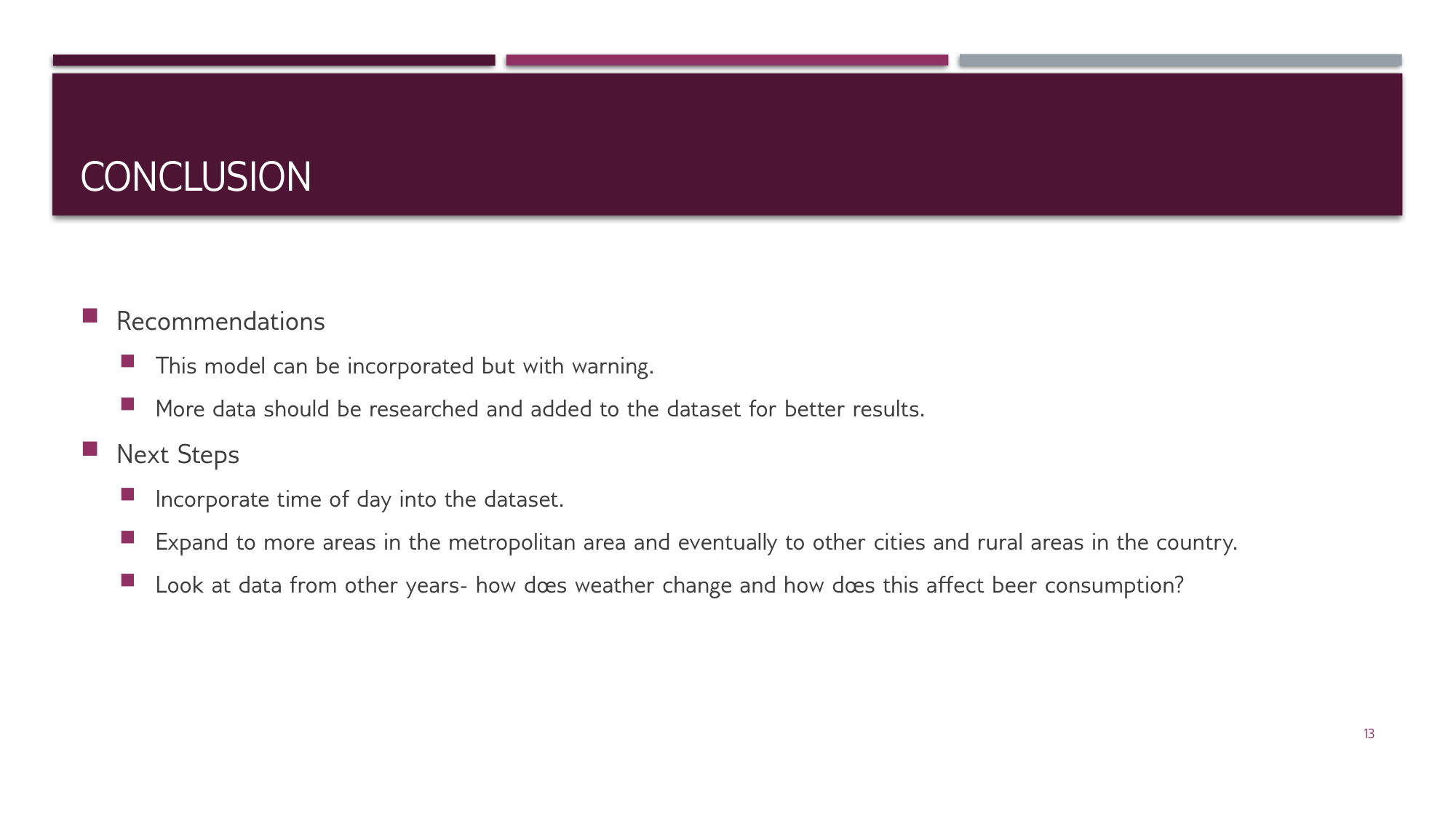

# conclusion
Recommendations
This model can be incorporated but with warning.
More data should be researched and added to the dataset for better results.
Next Steps
Incorporate time of day into the dataset.
Expand to more areas in the metropolitan area and eventually to other cities and rural areas in the country.
Look at data from other years- how does weather change and how does this affect beer consumption?

13